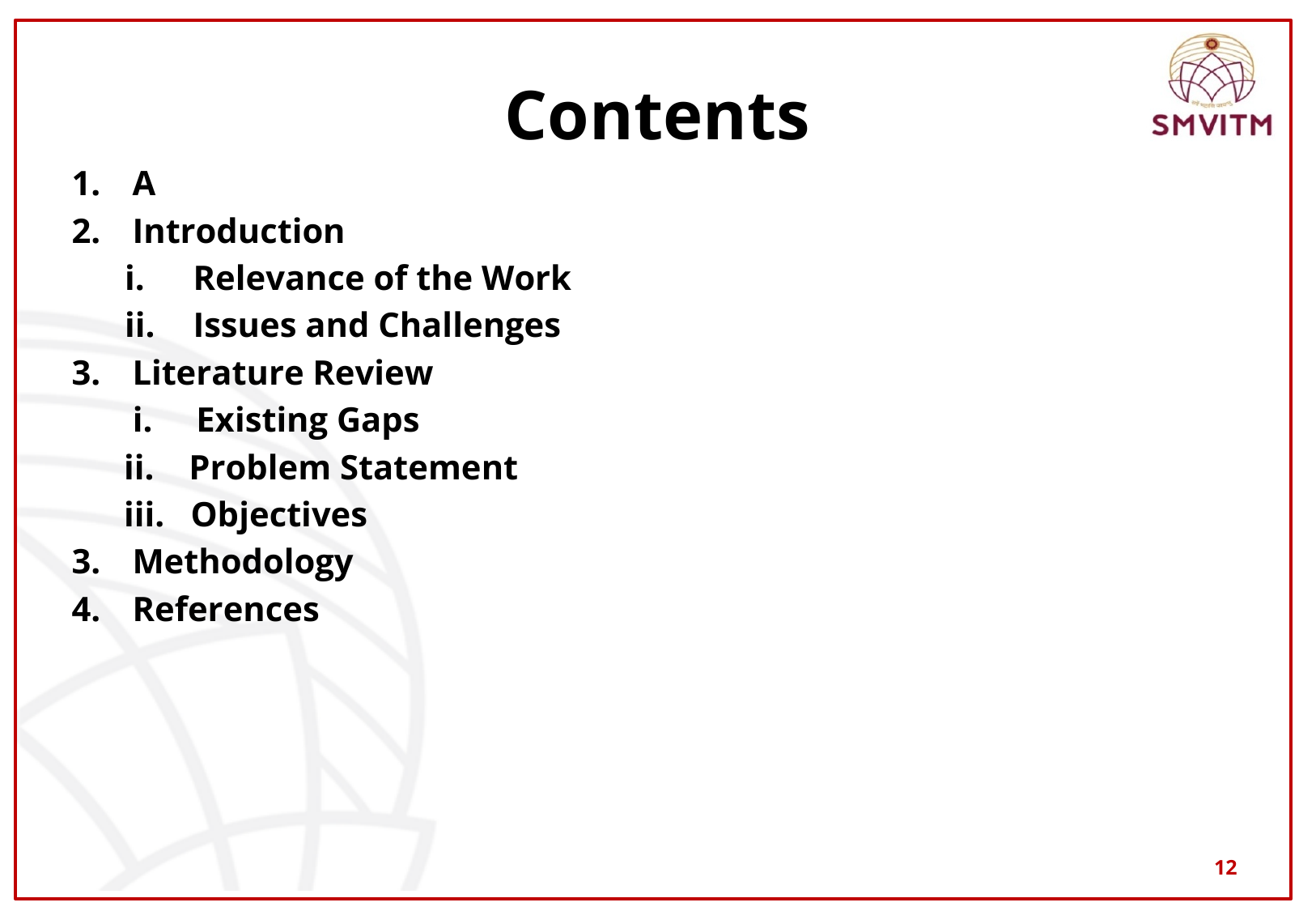

# Contents
A
Introduction
Relevance of the Work
Issues and Challenges
Literature Review
       i.     Existing Gaps
      ii.    Problem Statement
      iii.   Objectives
Methodology
References
12